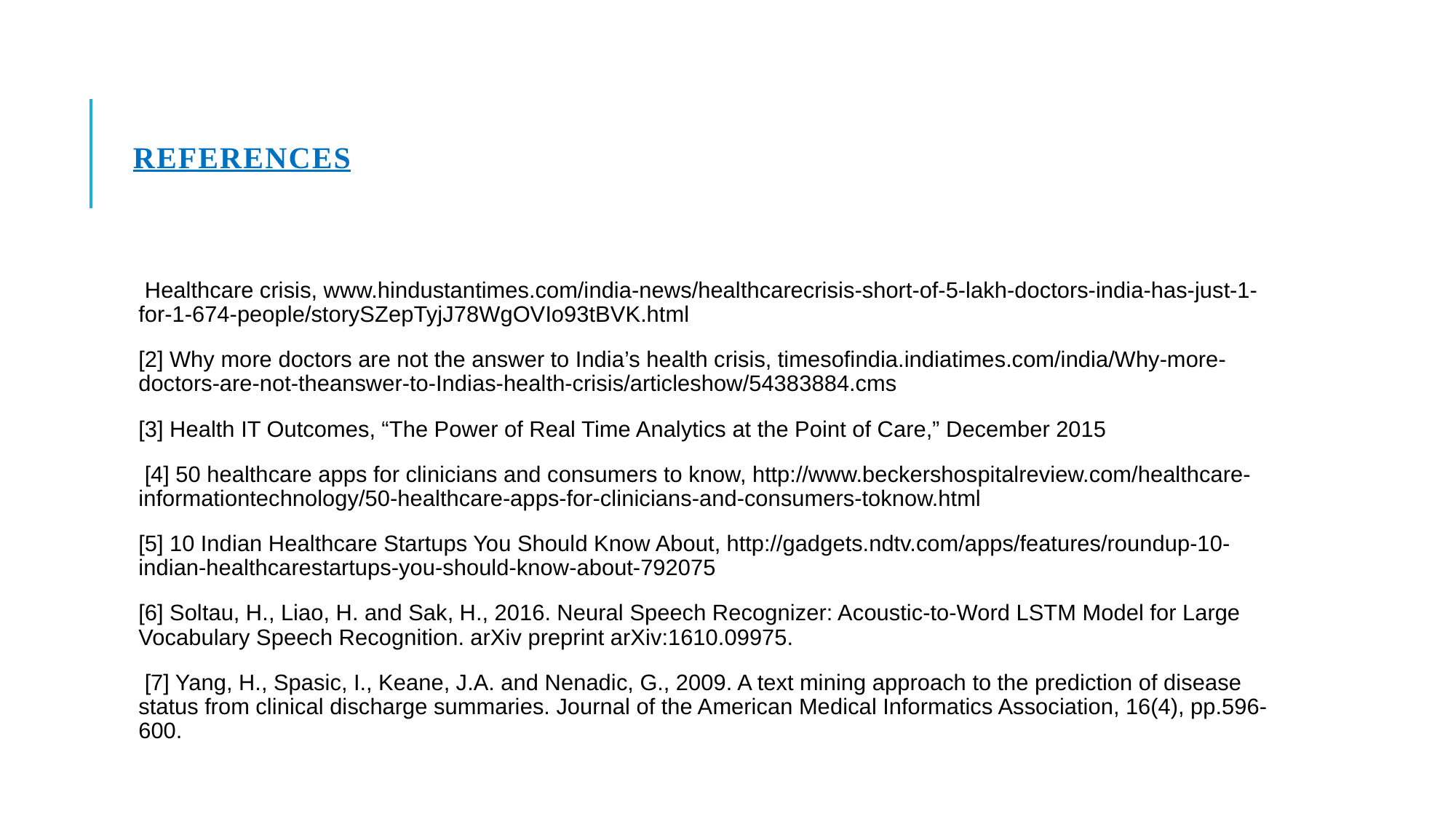

# REFERENCES
 Healthcare crisis, www.hindustantimes.com/india-news/healthcarecrisis-short-of-5-lakh-doctors-india-has-just-1-for-1-674-people/storySZepTyjJ78WgOVIo93tBVK.html
[2] Why more doctors are not the answer to India’s health crisis, timesoﬁndia.indiatimes.com/india/Why-more-doctors-are-not-theanswer-to-Indias-health-crisis/articleshow/54383884.cms
[3] Health IT Outcomes, “The Power of Real Time Analytics at the Point of Care,” December 2015
 [4] 50 healthcare apps for clinicians and consumers to know, http://www.beckershospitalreview.com/healthcare-informationtechnology/50-healthcare-apps-for-clinicians-and-consumers-toknow.html
[5] 10 Indian Healthcare Startups You Should Know About, http://gadgets.ndtv.com/apps/features/roundup-10-indian-healthcarestartups-you-should-know-about-792075
[6] Soltau, H., Liao, H. and Sak, H., 2016. Neural Speech Recognizer: Acoustic-to-Word LSTM Model for Large Vocabulary Speech Recognition. arXiv preprint arXiv:1610.09975.
 [7] Yang, H., Spasic, I., Keane, J.A. and Nenadic, G., 2009. A text mining approach to the prediction of disease status from clinical discharge summaries. Journal of the American Medical Informatics Association, 16(4), pp.596-600.